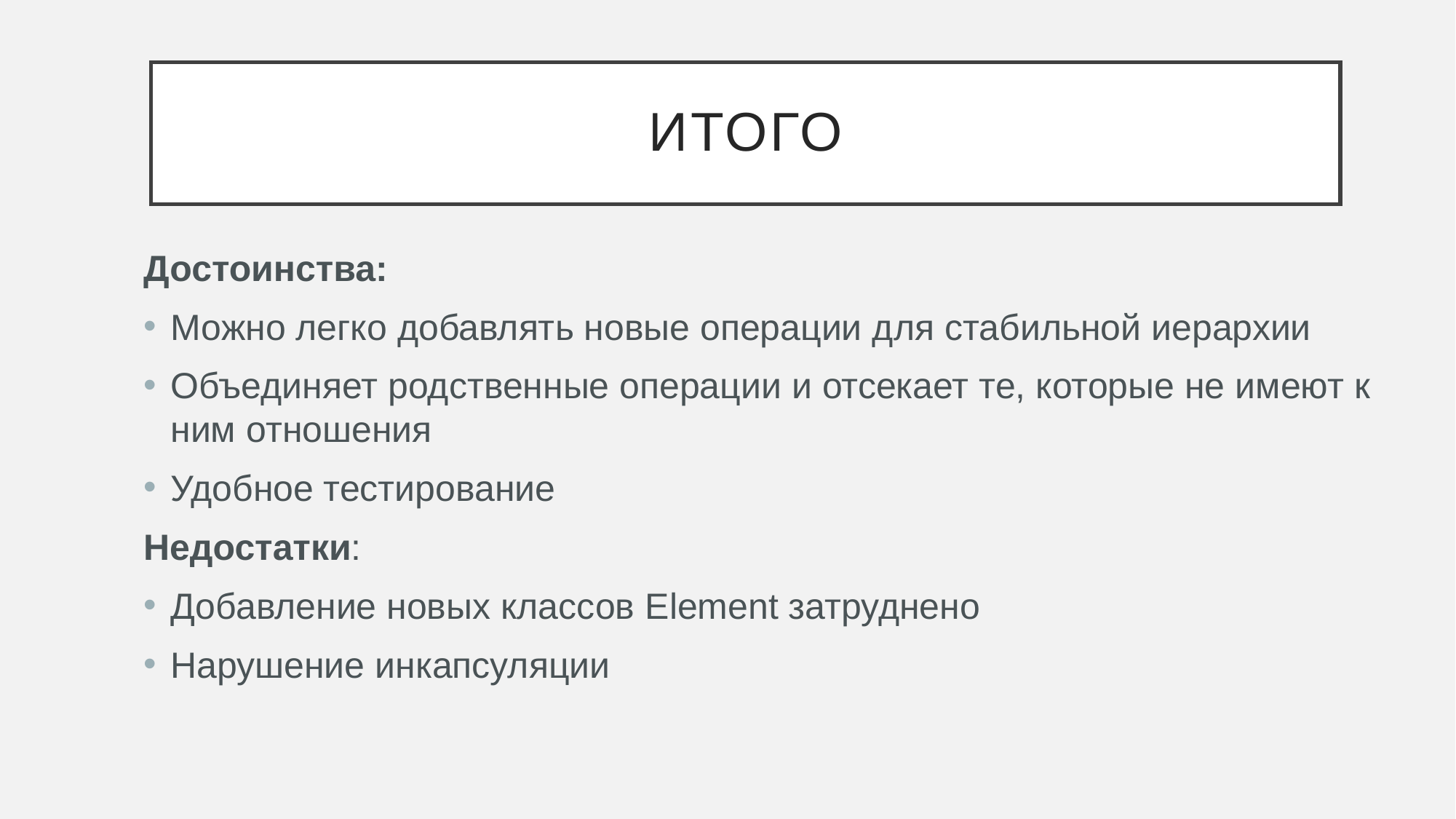

# ИТОГО
Достоинства:
Можно легко добавлять новые операции для стабильной иерархии
Объединяет родственные операции и отсекает те, которые не имеют к ним отношения
Удобное тестирование
Недостатки:
Добавление новых классов Element затруднено
Нарушение инкапсуляции